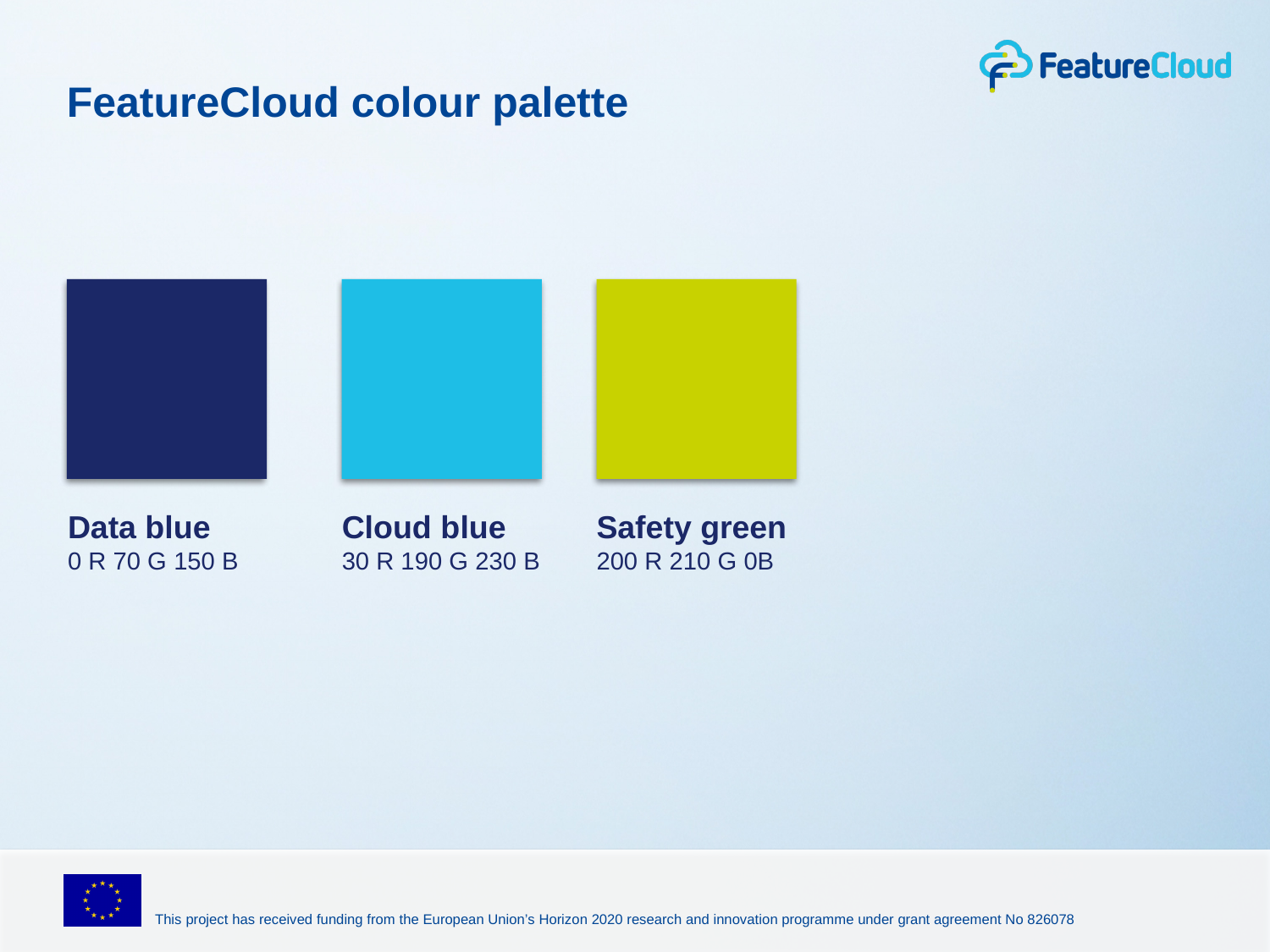

# FeatureCloud colour palette

Data blue
0 R 70 G 150 B
Cloud blue
30 R 190 G 230 B
Safety green
200 R 210 G 0B
This project has received funding from the European Union’s Horizon 2020 research and innovation programme under grant agreement No 826078